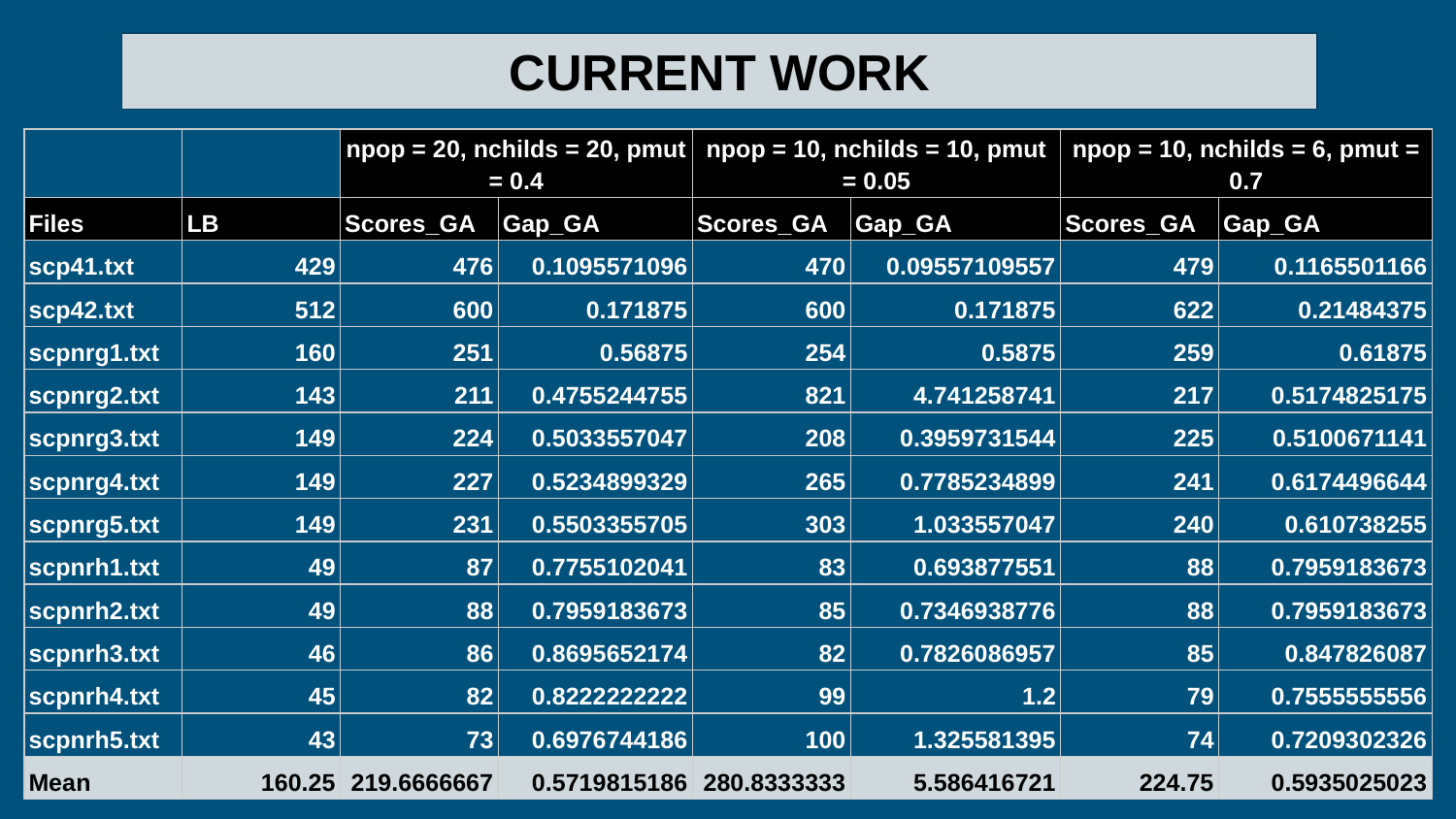

CURRENT WORK
|  |  | npop = 20, nchilds = 20, pmut = 0.4 |  | npop = 10, nchilds = 10, pmut = 0.05 |  | npop = 10, nchilds = 6, pmut = 0.7 |  |
| --- | --- | --- | --- | --- | --- | --- | --- |
| Files | LB | Scores\_GA | Gap\_GA | Scores\_GA | Gap\_GA | Scores\_GA | Gap\_GA |
| scp41.txt | 429 | 476 | 0.1095571096 | 470 | 0.09557109557 | 479 | 0.1165501166 |
| scp42.txt | 512 | 600 | 0.171875 | 600 | 0.171875 | 622 | 0.21484375 |
| scpnrg1.txt | 160 | 251 | 0.56875 | 254 | 0.5875 | 259 | 0.61875 |
| scpnrg2.txt | 143 | 211 | 0.4755244755 | 821 | 4.741258741 | 217 | 0.5174825175 |
| scpnrg3.txt | 149 | 224 | 0.5033557047 | 208 | 0.3959731544 | 225 | 0.5100671141 |
| scpnrg4.txt | 149 | 227 | 0.5234899329 | 265 | 0.7785234899 | 241 | 0.6174496644 |
| scpnrg5.txt | 149 | 231 | 0.5503355705 | 303 | 1.033557047 | 240 | 0.610738255 |
| scpnrh1.txt | 49 | 87 | 0.7755102041 | 83 | 0.693877551 | 88 | 0.7959183673 |
| scpnrh2.txt | 49 | 88 | 0.7959183673 | 85 | 0.7346938776 | 88 | 0.7959183673 |
| scpnrh3.txt | 46 | 86 | 0.8695652174 | 82 | 0.7826086957 | 85 | 0.847826087 |
| scpnrh4.txt | 45 | 82 | 0.8222222222 | 99 | 1.2 | 79 | 0.7555555556 |
| scpnrh5.txt | 43 | 73 | 0.6976744186 | 100 | 1.325581395 | 74 | 0.7209302326 |
| Mean | 160.25 | 219.6666667 | 0.5719815186 | 280.8333333 | 5.586416721 | 224.75 | 0.5935025023 |